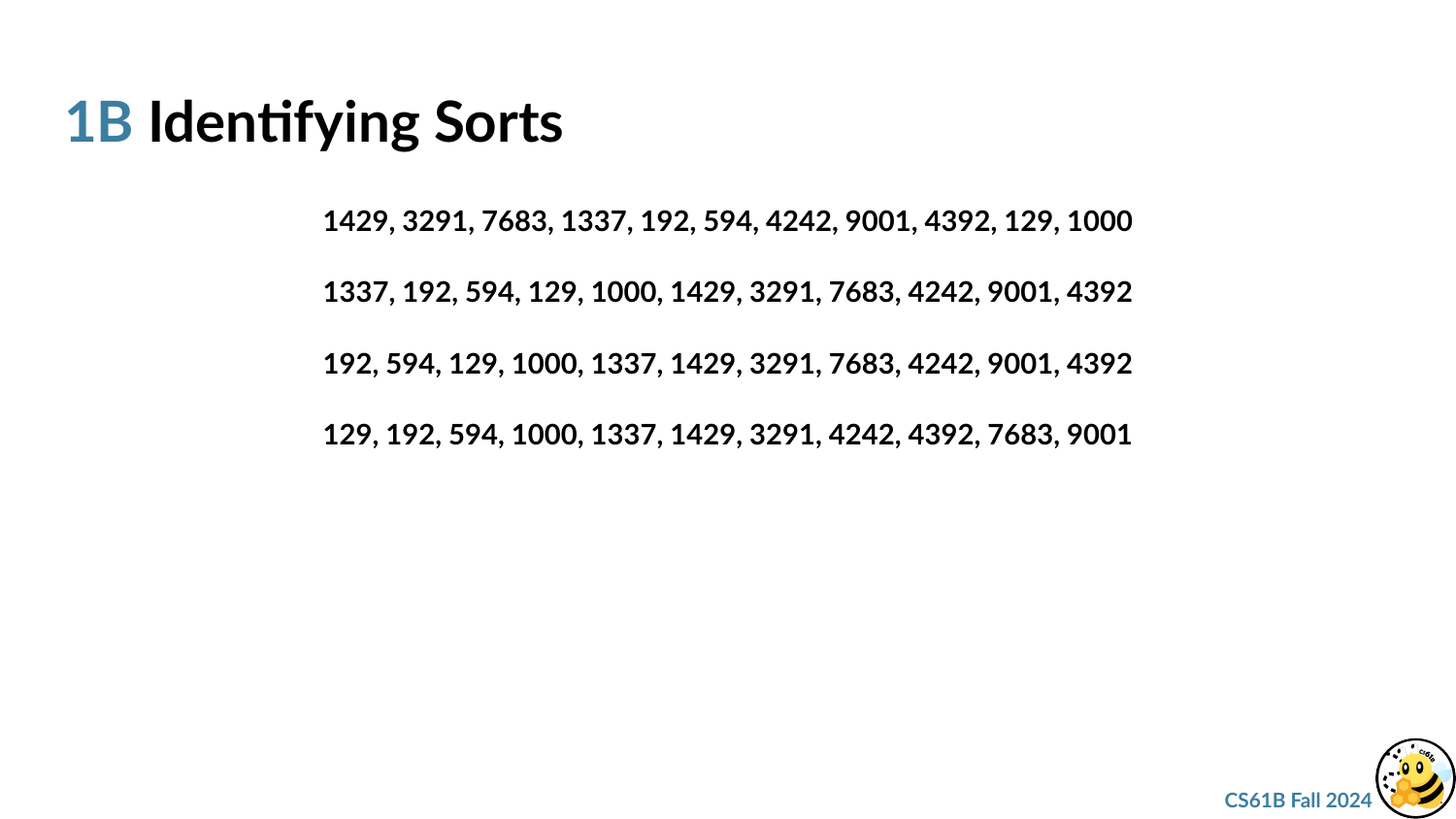

# 1B Identifying Sorts
1429, 3291, 7683, 1337, 192, 594, 4242, 9001, 4392, 129, 1000
1337, 192, 594, 129, 1000, 1429, 3291, 7683, 4242, 9001, 4392
192, 594, 129, 1000, 1337, 1429, 3291, 7683, 4242, 9001, 4392
129, 192, 594, 1000, 1337, 1429, 3291, 4242, 4392, 7683, 9001